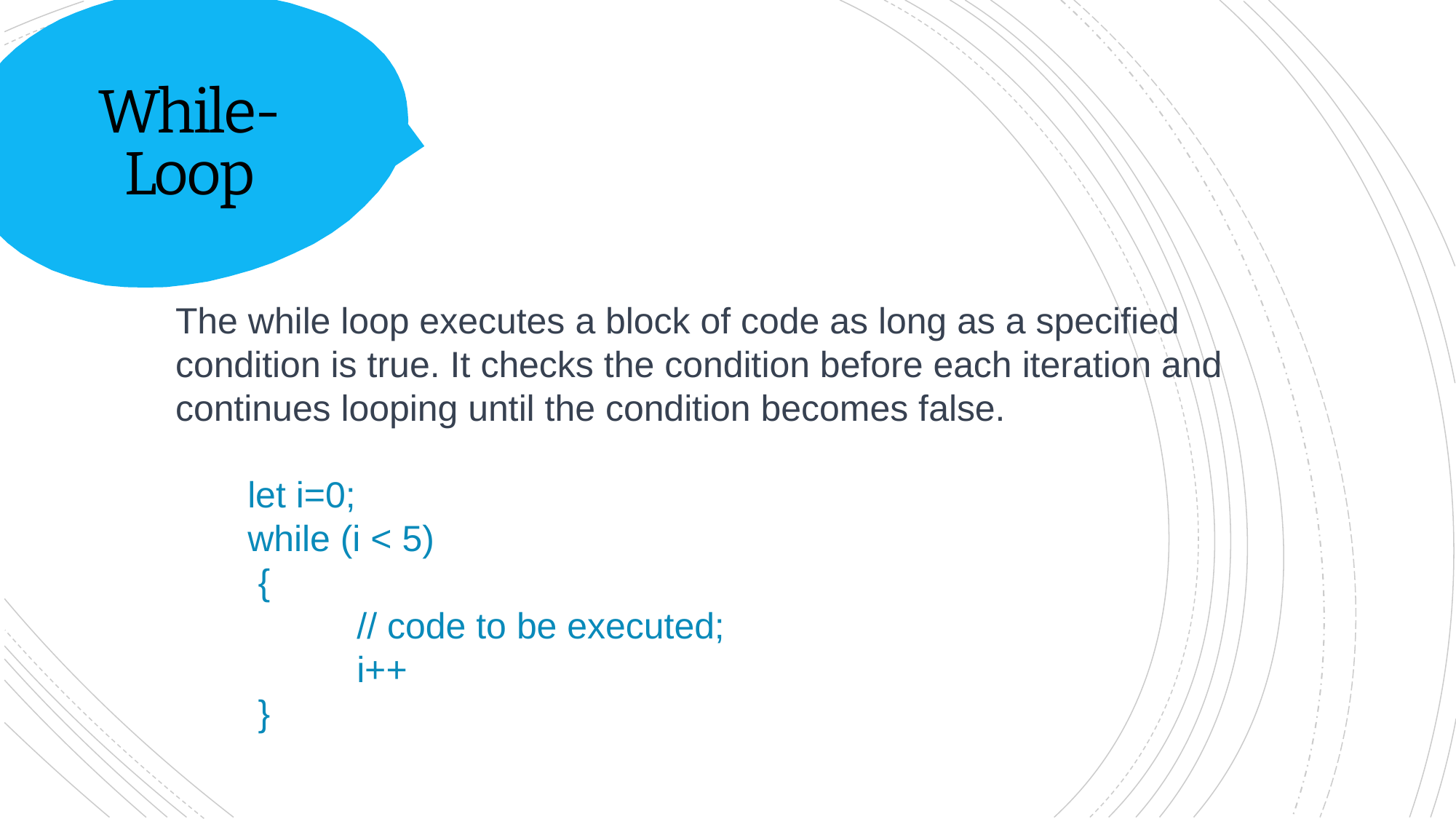

# While- Loop
The while loop executes a block of code as long as a specified condition is true. It checks the condition before each iteration and continues looping until the condition becomes false.
let i=0;
while (i < 5)
 {
	// code to be executed;
	i++
 }